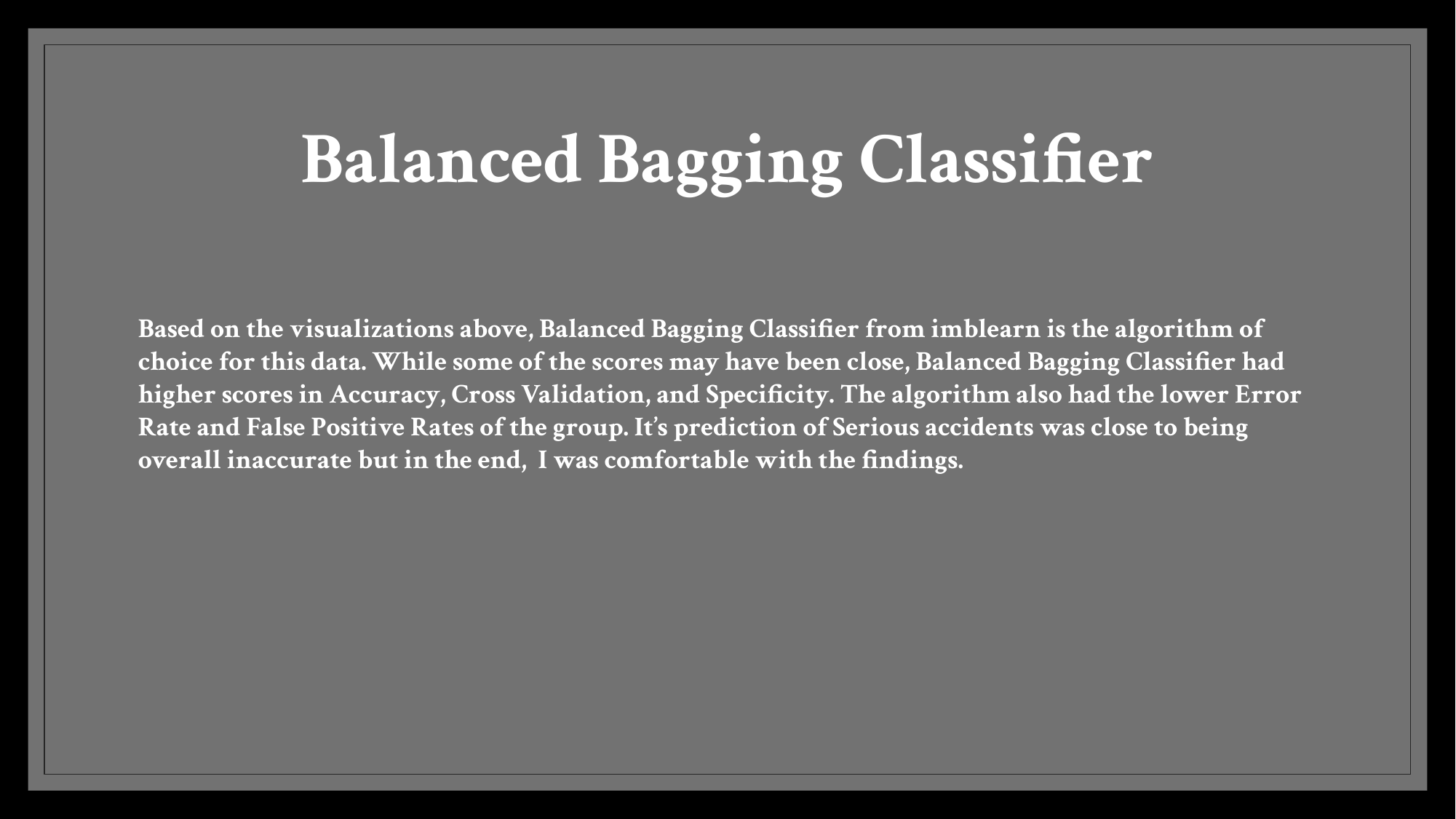

# Balanced Bagging Classifier
Based on the visualizations above, Balanced Bagging Classifier from imblearn is the algorithm of choice for this data. While some of the scores may have been close, Balanced Bagging Classifier had higher scores in Accuracy, Cross Validation, and Specificity. The algorithm also had the lower Error Rate and False Positive Rates of the group. It’s prediction of Serious accidents was close to being overall inaccurate but in the end,  I was comfortable with the findings.